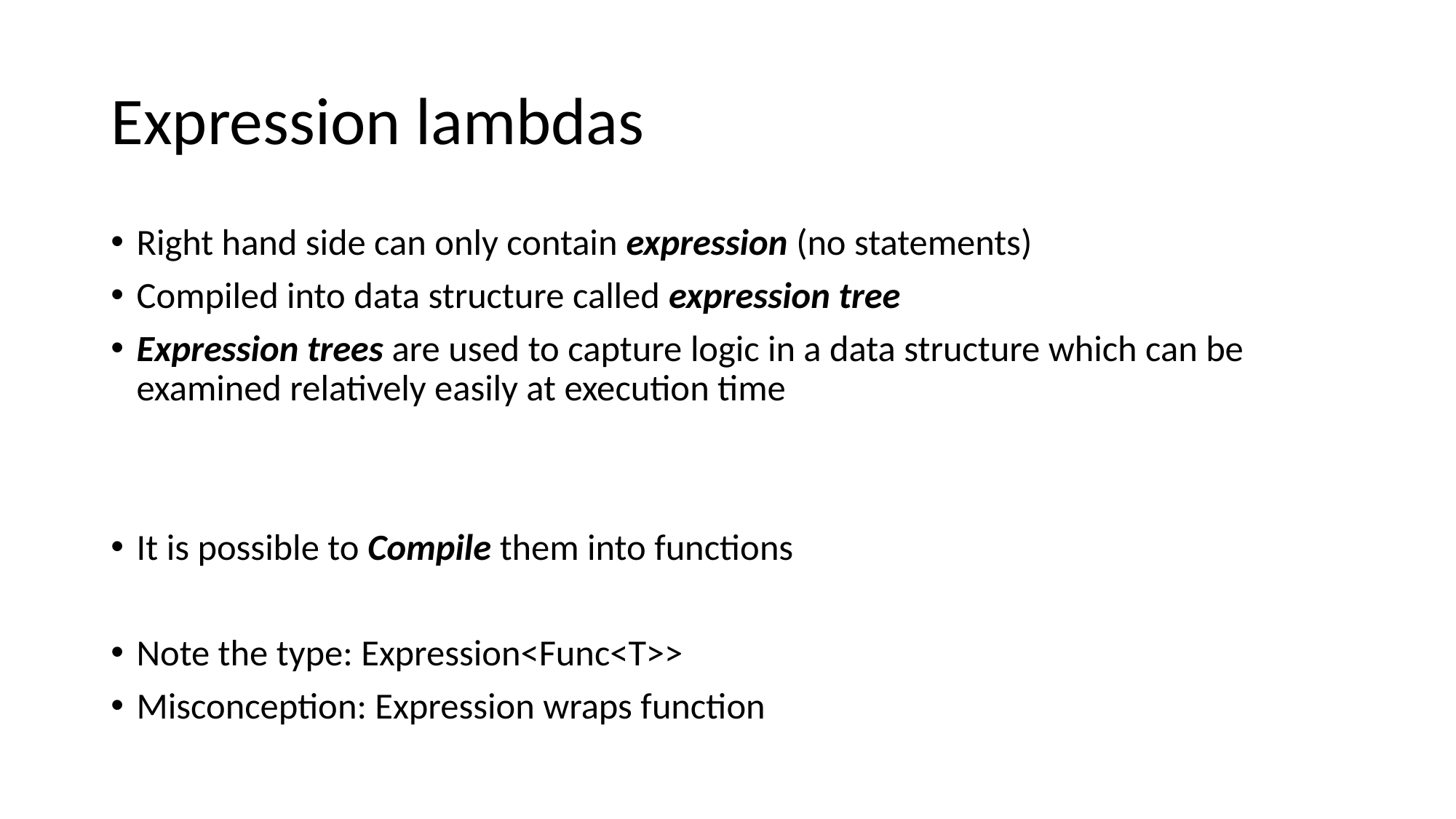

# Expression lambdas
Right hand side can only contain expression (no statements)
Compiled into data structure called expression tree
Expression trees are used to capture logic in a data structure which can be examined relatively easily at execution time

It is possible to Compile them into functions

Note the type: Expression<Func<T>>
Misconception: Expression wraps function